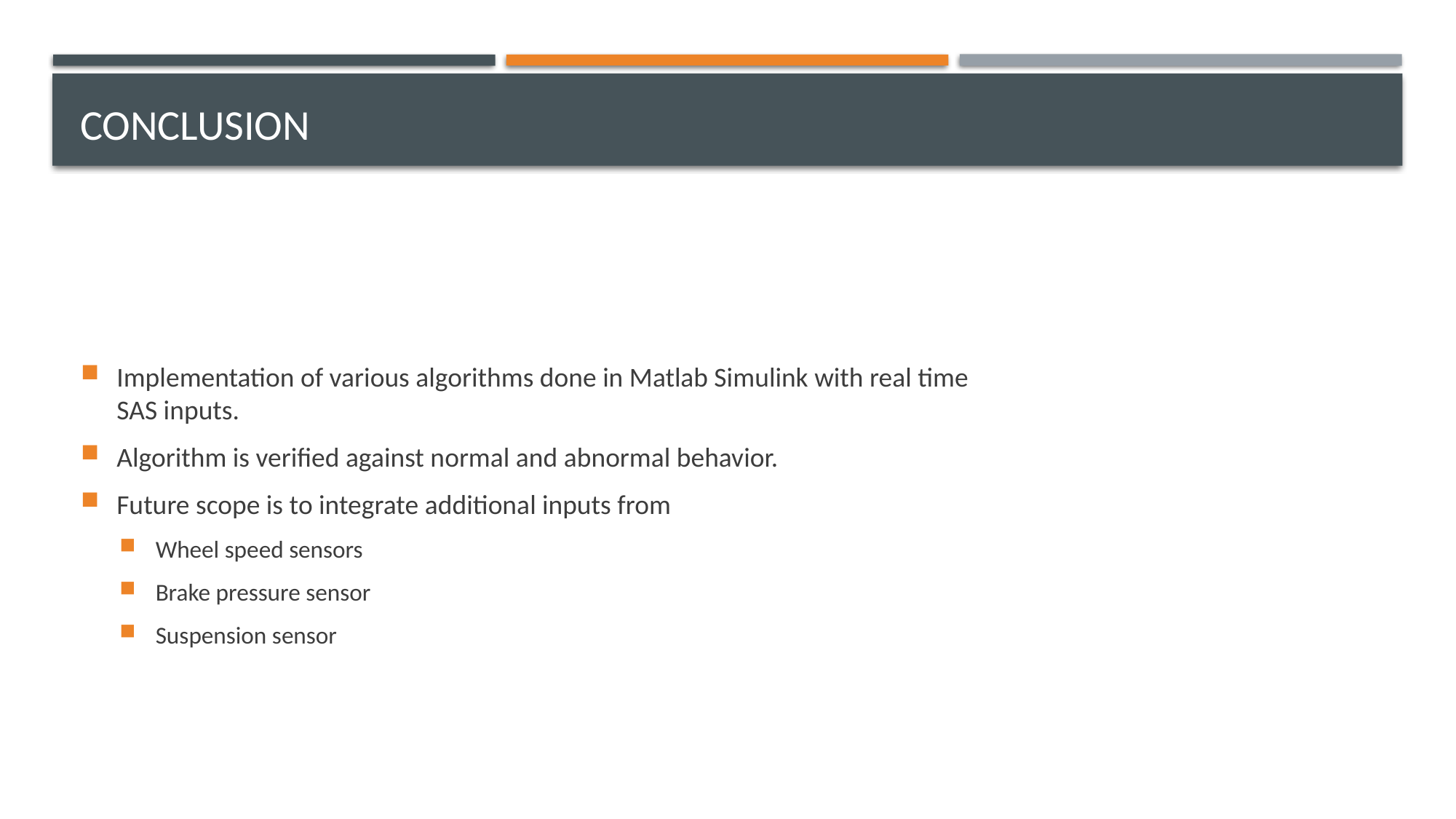

# CONCLUSION

Implementation of various algorithms done in Matlab Simulink with real time SAS inputs.
Algorithm is verified against normal and abnormal behavior.
Future scope is to integrate additional inputs from
Wheel speed sensors
Brake pressure sensor
Suspension sensor